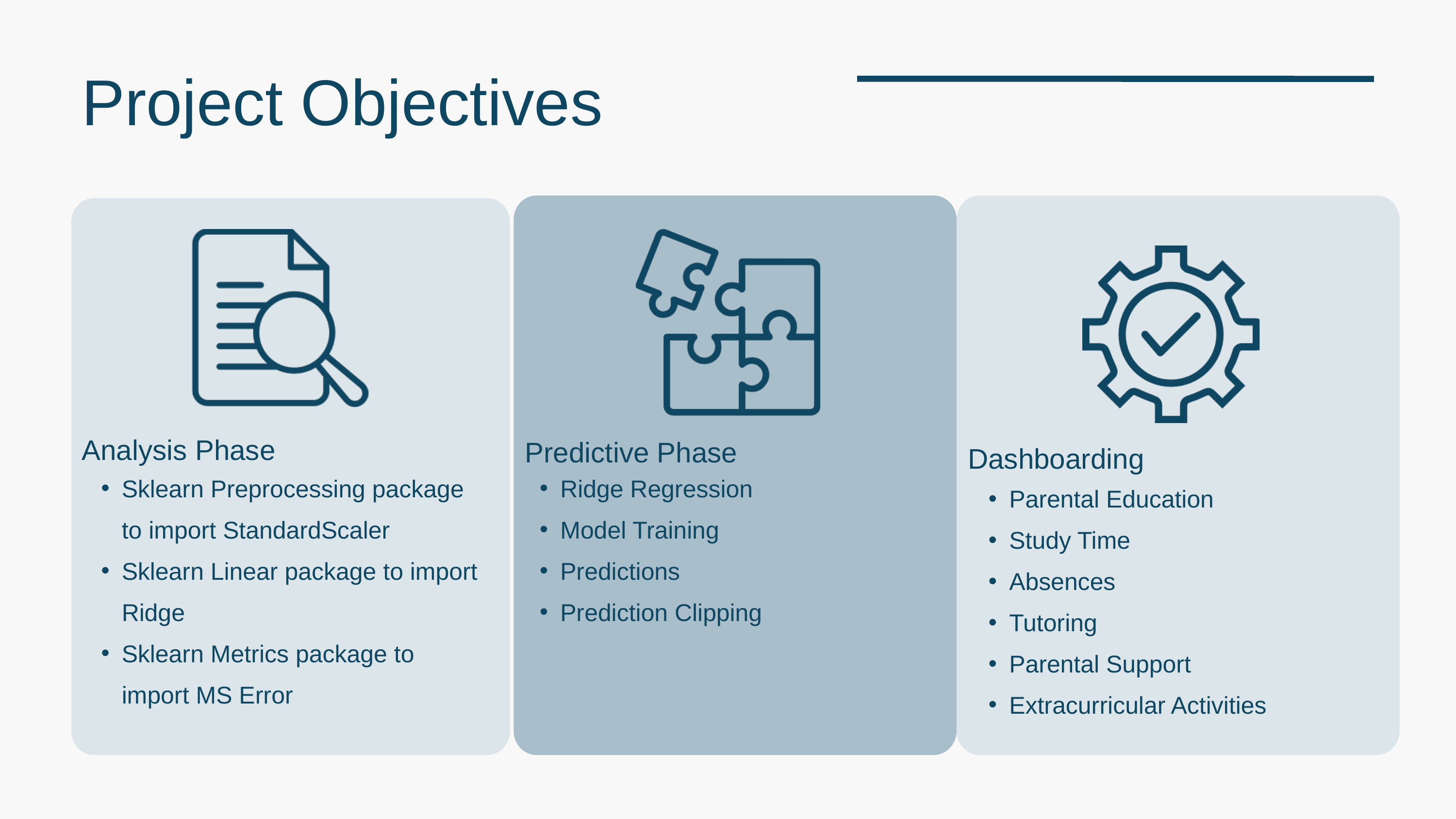

Project Objectives

Analysis Phase
Predictive Phase
Dashboarding
Sklearn Preprocessing package to import StandardScaler
Sklearn Linear package to import Ridge
Sklearn Metrics package to import MS Error
Ridge Regression
Model Training
Predictions
Prediction Clipping
Parental Education
Study Time
Absences
Tutoring
Parental Support
Extracurricular Activities